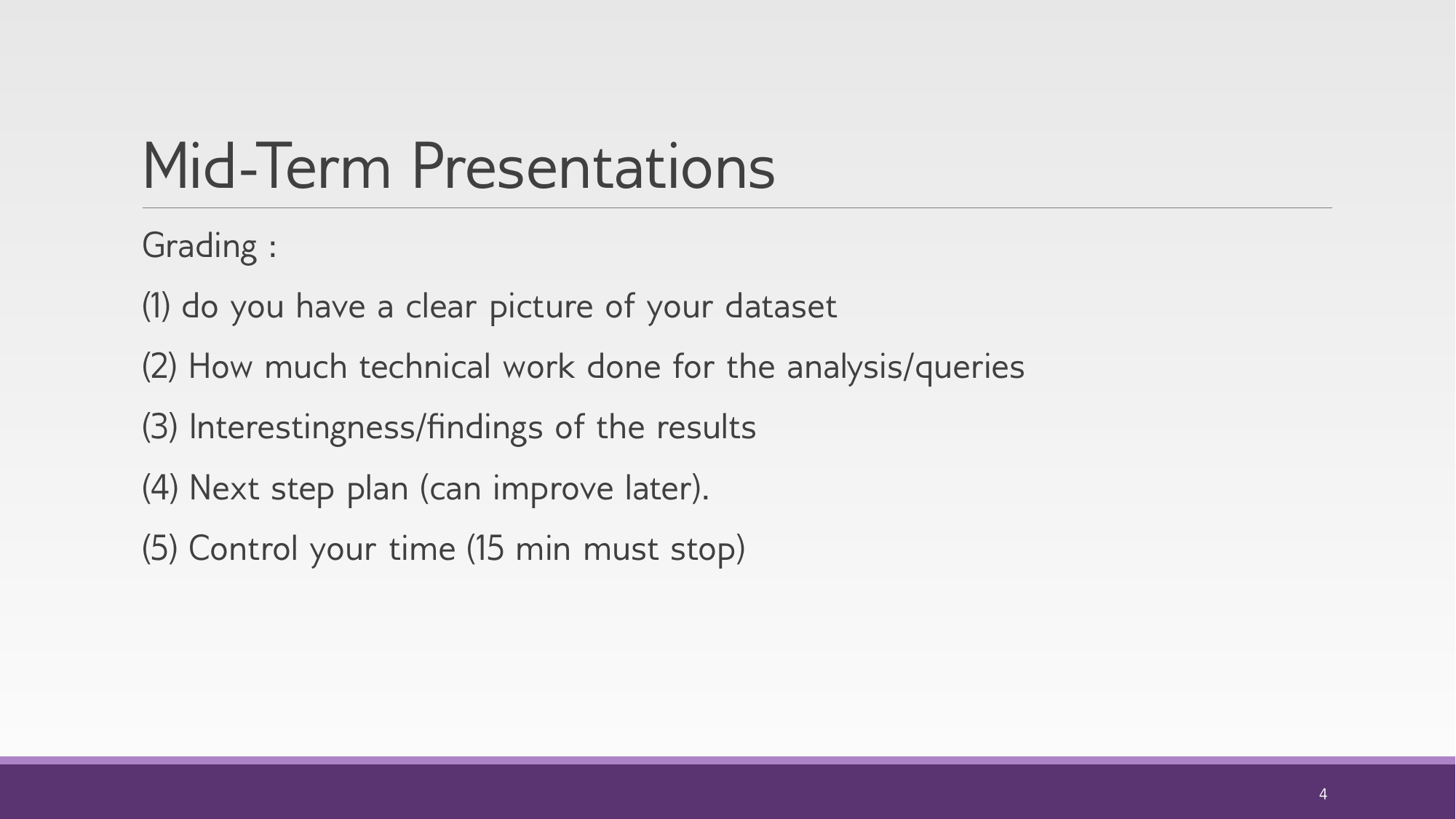

# Mid-Term Presentations
Grading :
(1) do you have a clear picture of your dataset
(2) How much technical work done for the analysis/queries
(3) Interestingness/findings of the results
(4) Next step plan (can improve later).
(5) Control your time (15 min must stop)
4